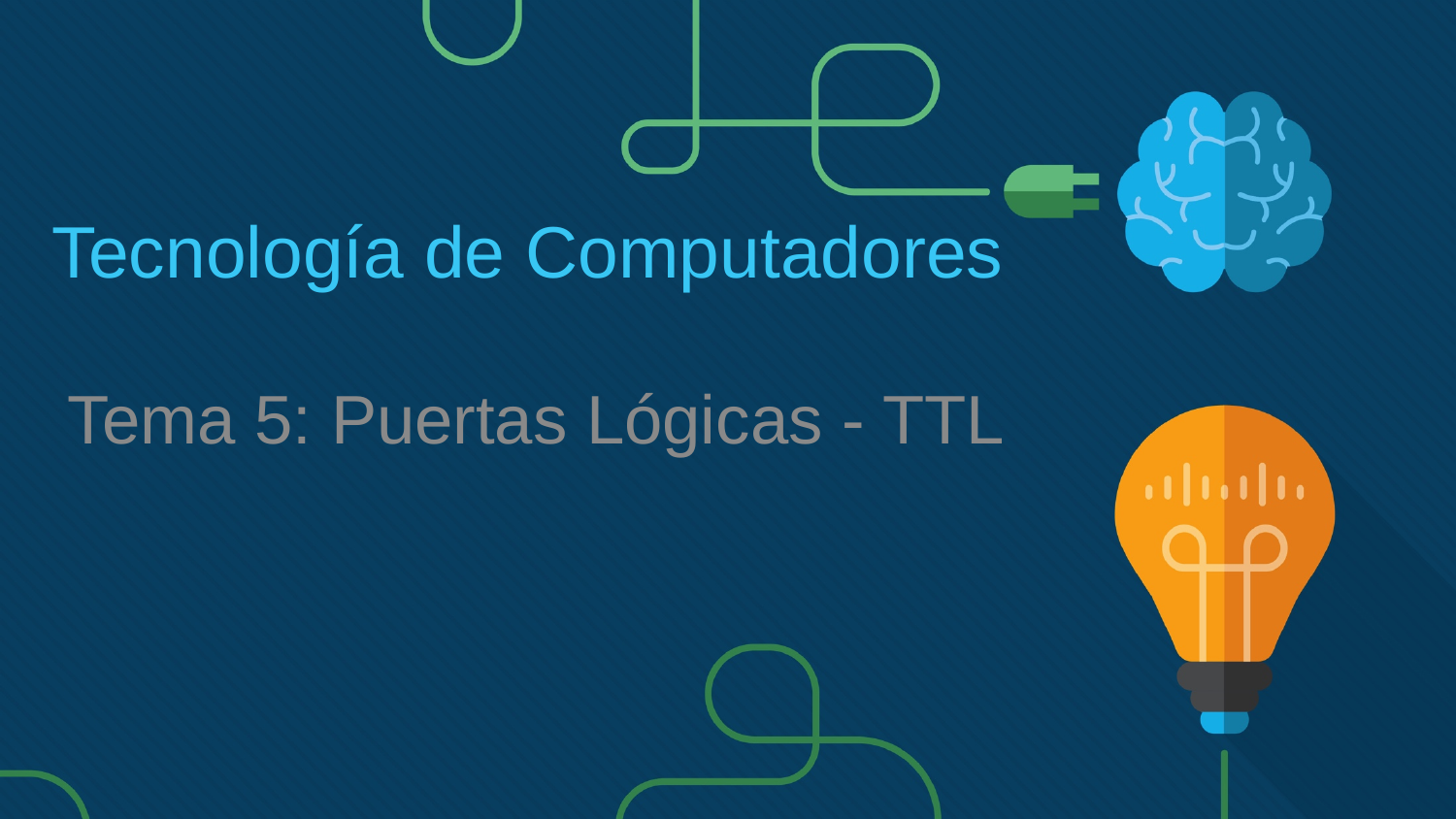

# Tecnología de Computadores
Tema 5: Puertas Lógicas - TTL